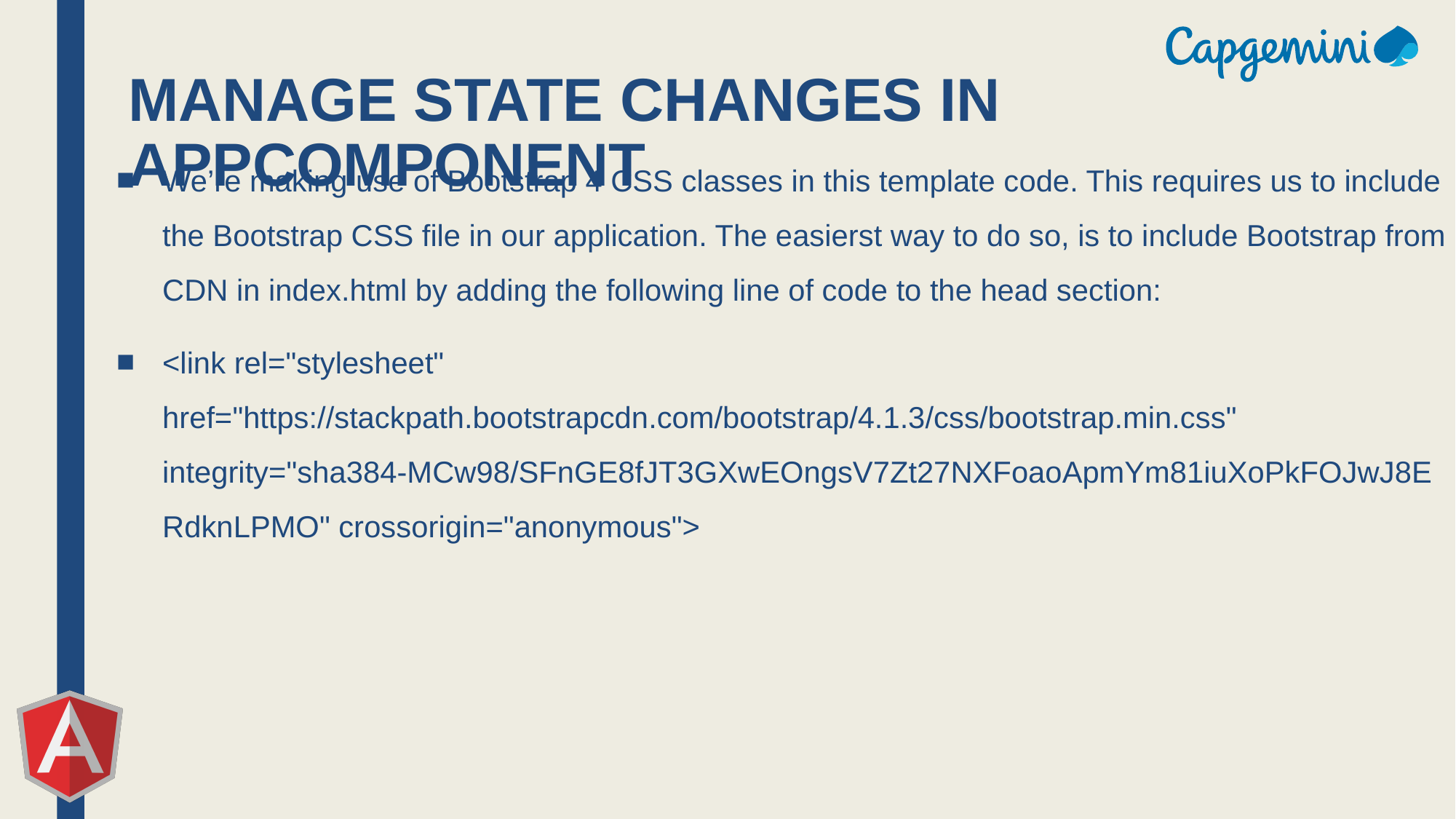

# Manage State Changes in AppComponent
We’re making use of Bootstrap 4 CSS classes in this template code. This requires us to include the Bootstrap CSS file in our application. The easierst way to do so, is to include Bootstrap from CDN in index.html by adding the following line of code to the head section:
<link rel="stylesheet" href="https://stackpath.bootstrapcdn.com/bootstrap/4.1.3/css/bootstrap.min.css" integrity="sha384-MCw98/SFnGE8fJT3GXwEOngsV7Zt27NXFoaoApmYm81iuXoPkFOJwJ8ERdknLPMO" crossorigin="anonymous">